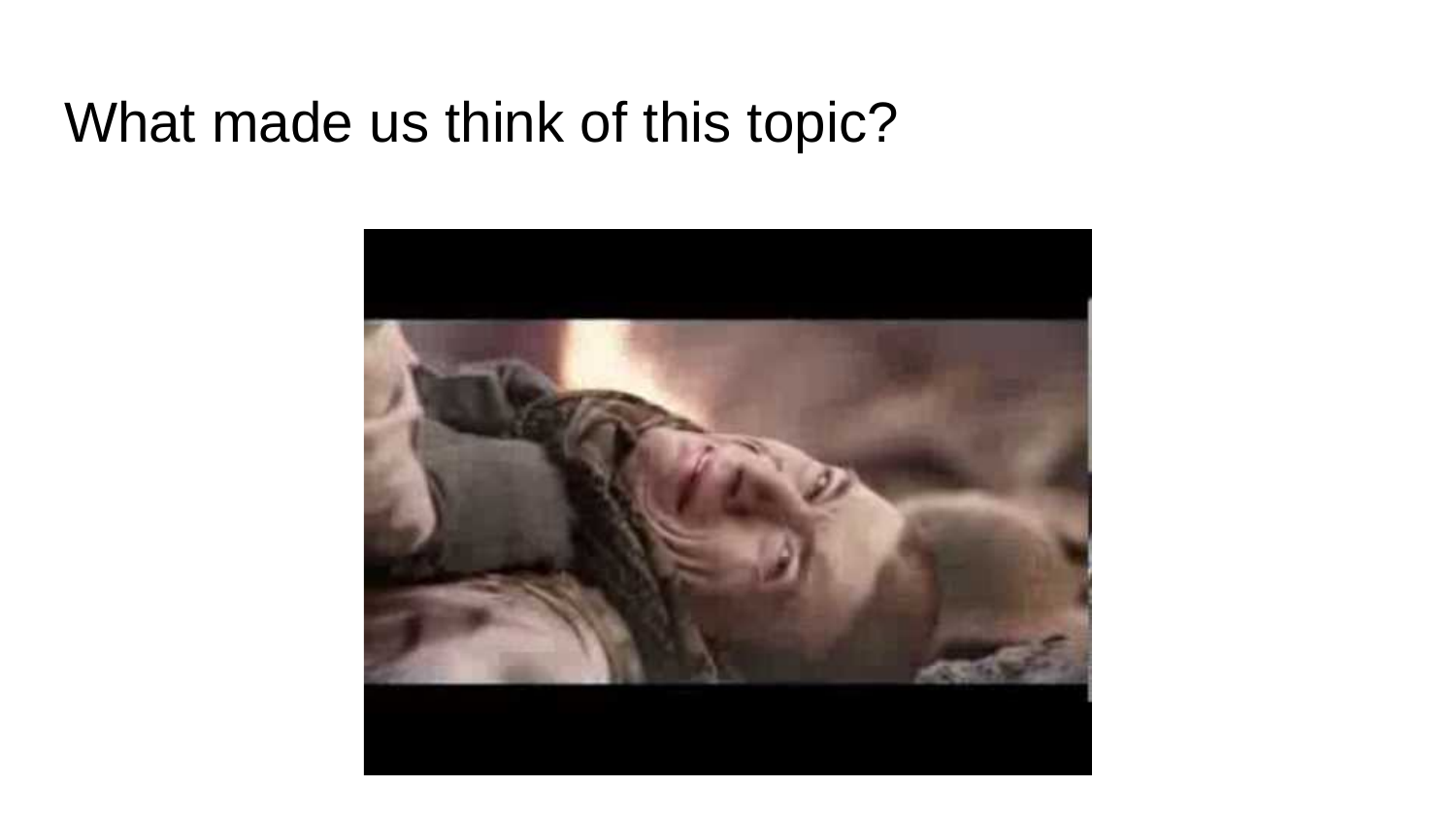

# What made us think of this topic?